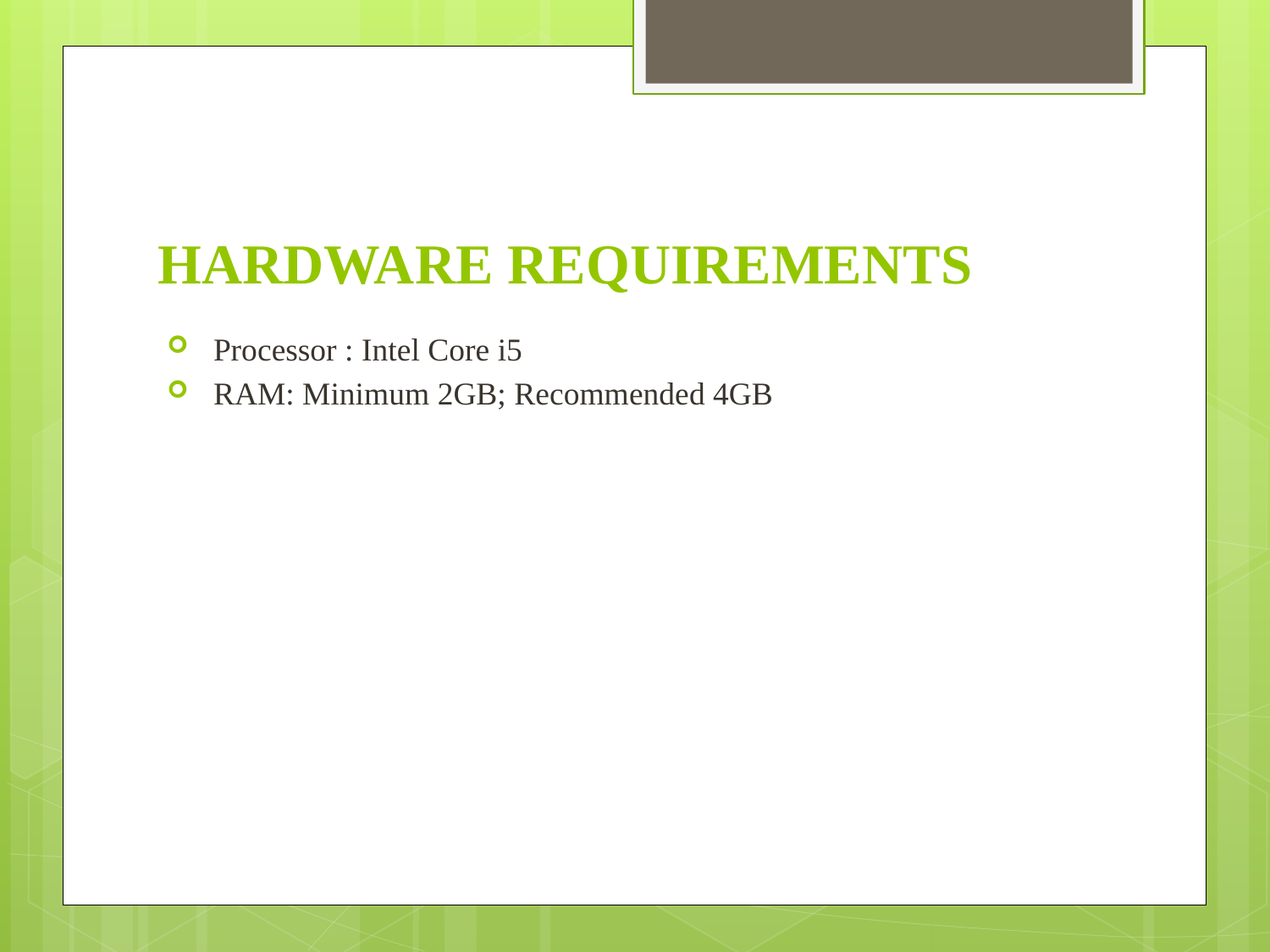

# HARDWARE REQUIREMENTS
 Processor : Intel Core i5
 RAM: Minimum 2GB; Recommended 4GB